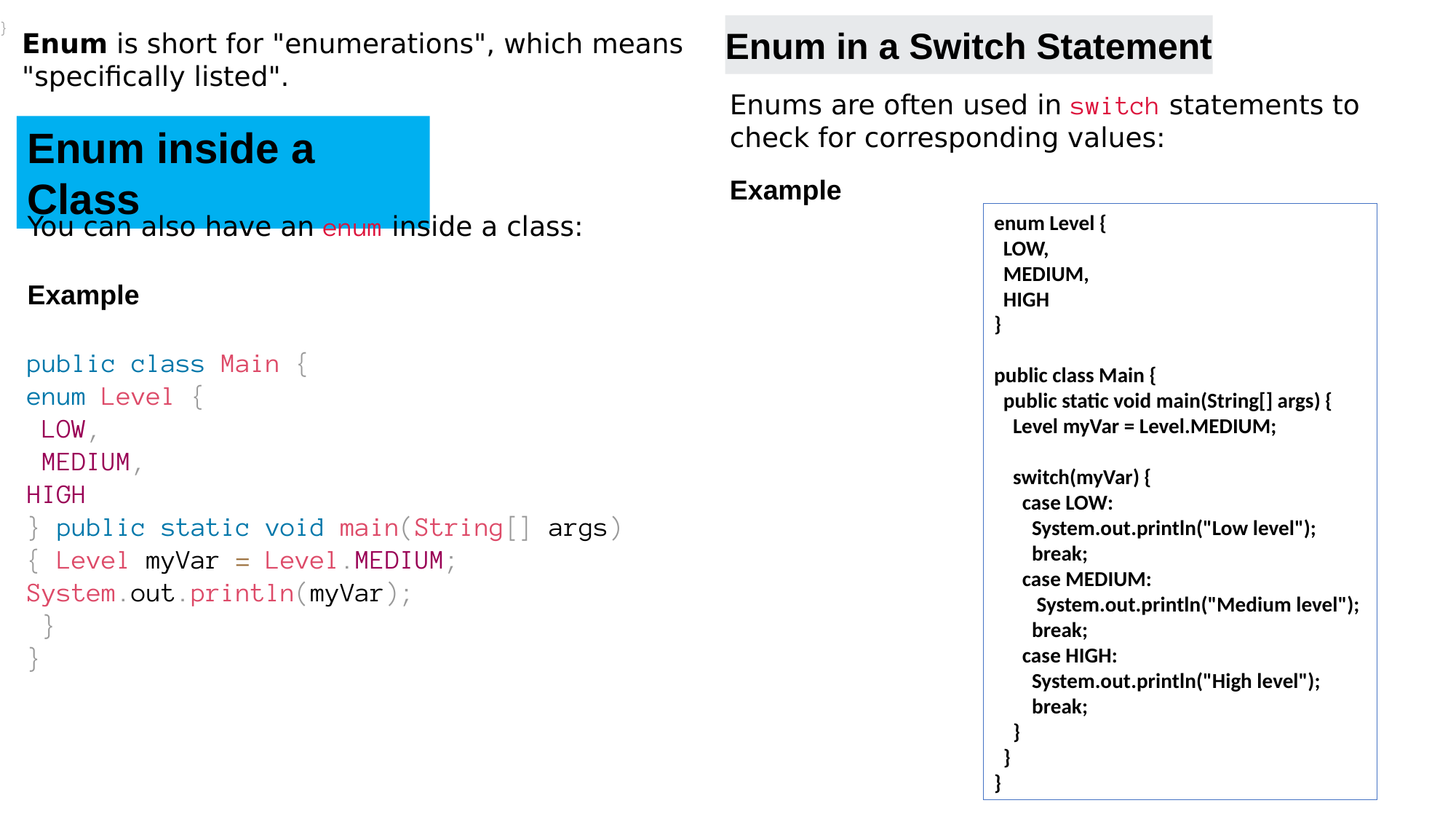

}
Enum in a Switch Statement
Enum is short for "enumerations", which means "specifically listed".
Enums are often used in switch statements to check for corresponding values:
Enum inside a Class
Example
You can also have an enum inside a class:
enum Level {
  LOW,
  MEDIUM,
  HIGH
}

public class Main {
  public static void main(String[] args) {
    Level myVar = Level.MEDIUM;

    switch(myVar) {
      case LOW:
        System.out.println("Low level");
        break;
      case MEDIUM:
         System.out.println("Medium level");
        break;
      case HIGH:
        System.out.println("High level");
        break;
    }
  }
}
Example
public class Main {
enum Level {
 LOW,
 MEDIUM,
HIGH
} public static void main(String[] args) { Level myVar = Level.MEDIUM; System.out.println(myVar);
 }
}